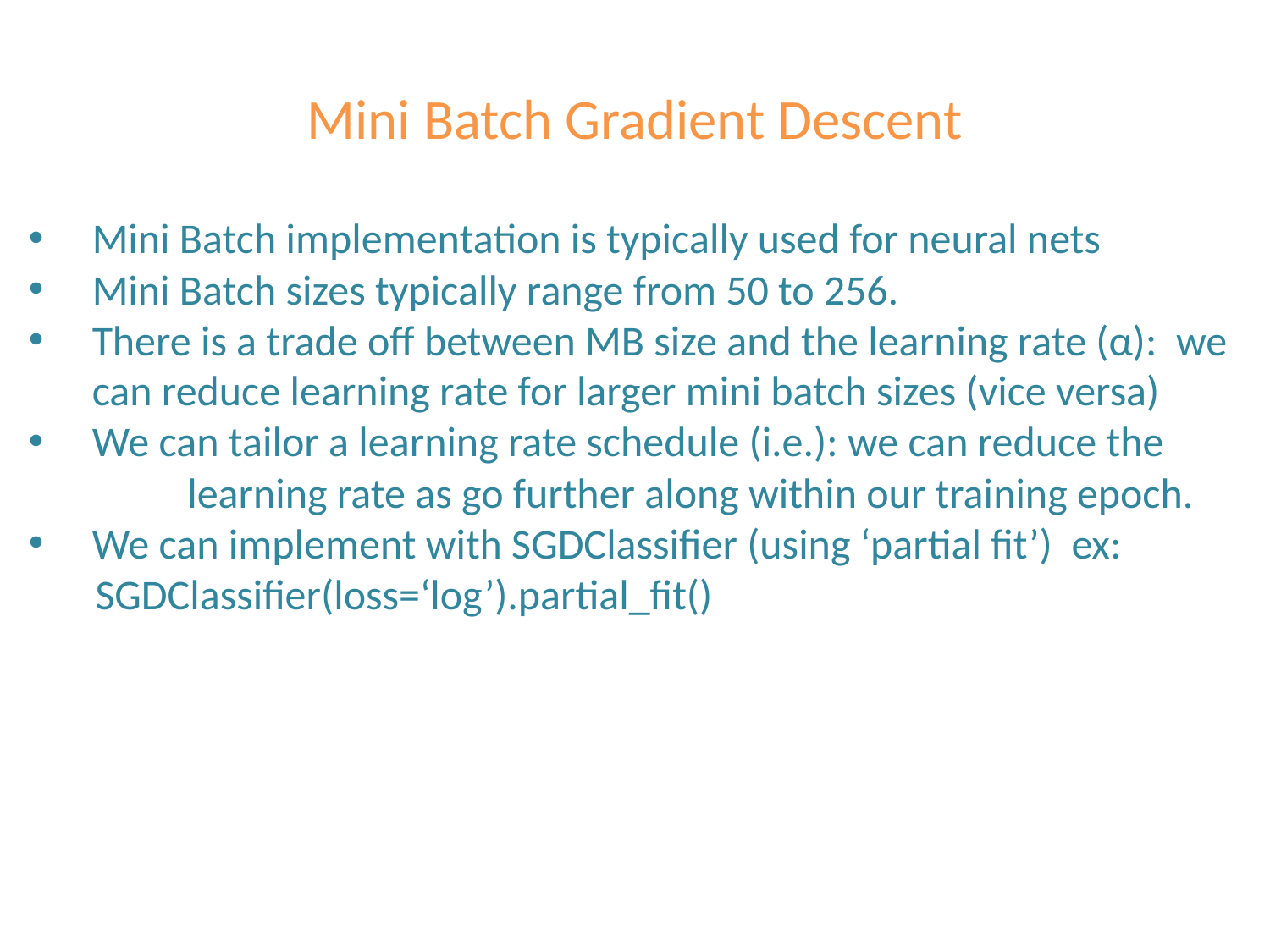

# Mini Batch Gradient Descent
Mini Batch implementation is typically used for neural nets
Mini Batch sizes typically range from 50 to 256.
There is a trade off between MB size and the learning rate (α):  we can reduce learning rate for larger mini batch sizes (vice versa)
We can tailor a learning rate schedule (i.e.): we can reduce the                     learning rate as go further along within our training epoch.
We can implement with SGDClassifier (using ‘partial fit’)  ex:
       SGDClassifier(loss=‘log’).partial_fit()